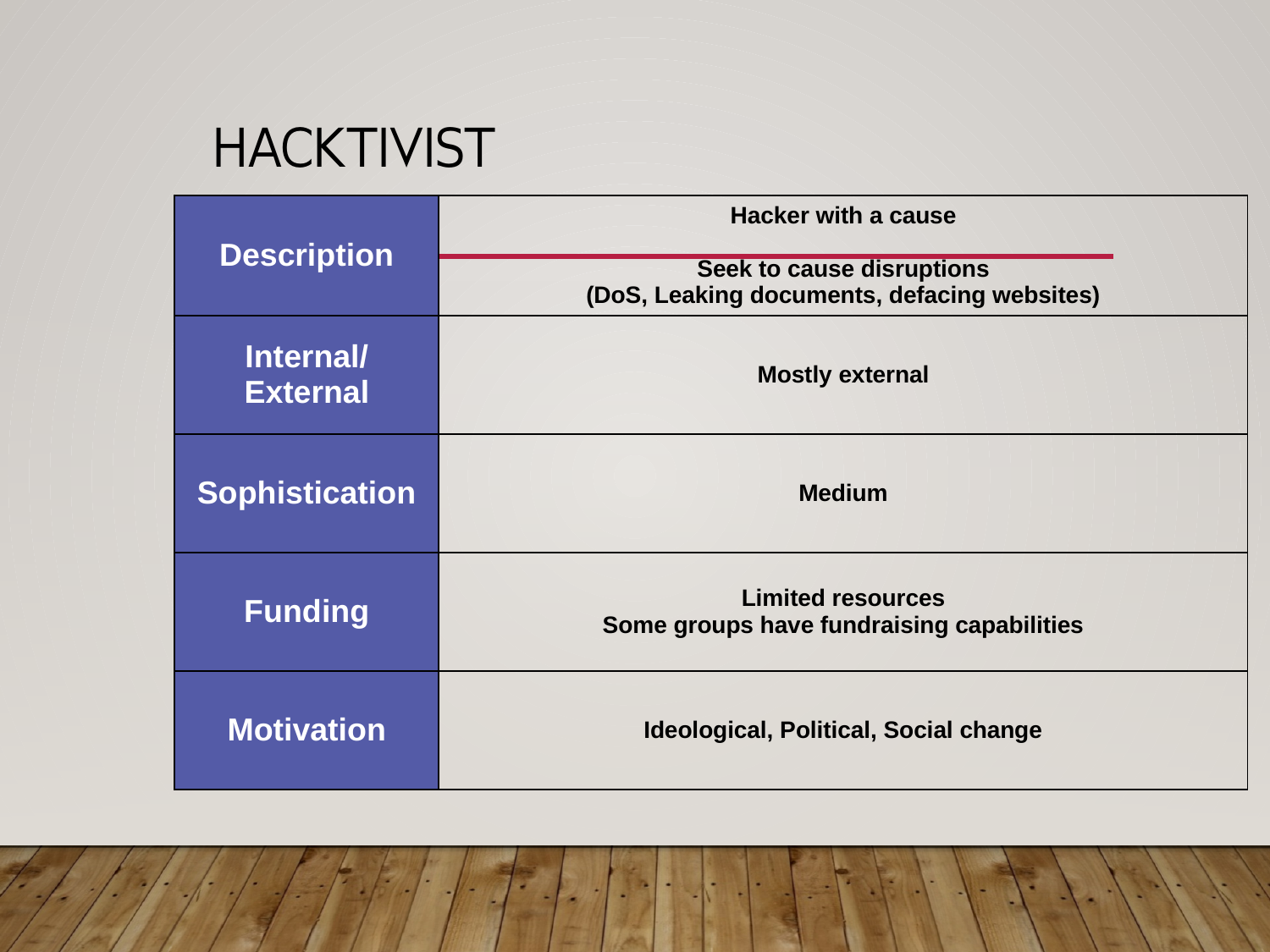

# Hacktivist
| Description | Hacker with a cause Seek to cause disruptions (DoS, Leaking documents, defacing websites) |
| --- | --- |
| Internal/External | Mostly external |
| Sophistication | Medium |
| Funding | Limited resources Some groups have fundraising capabilities |
| Motivation | Ideological, Political, Social change |